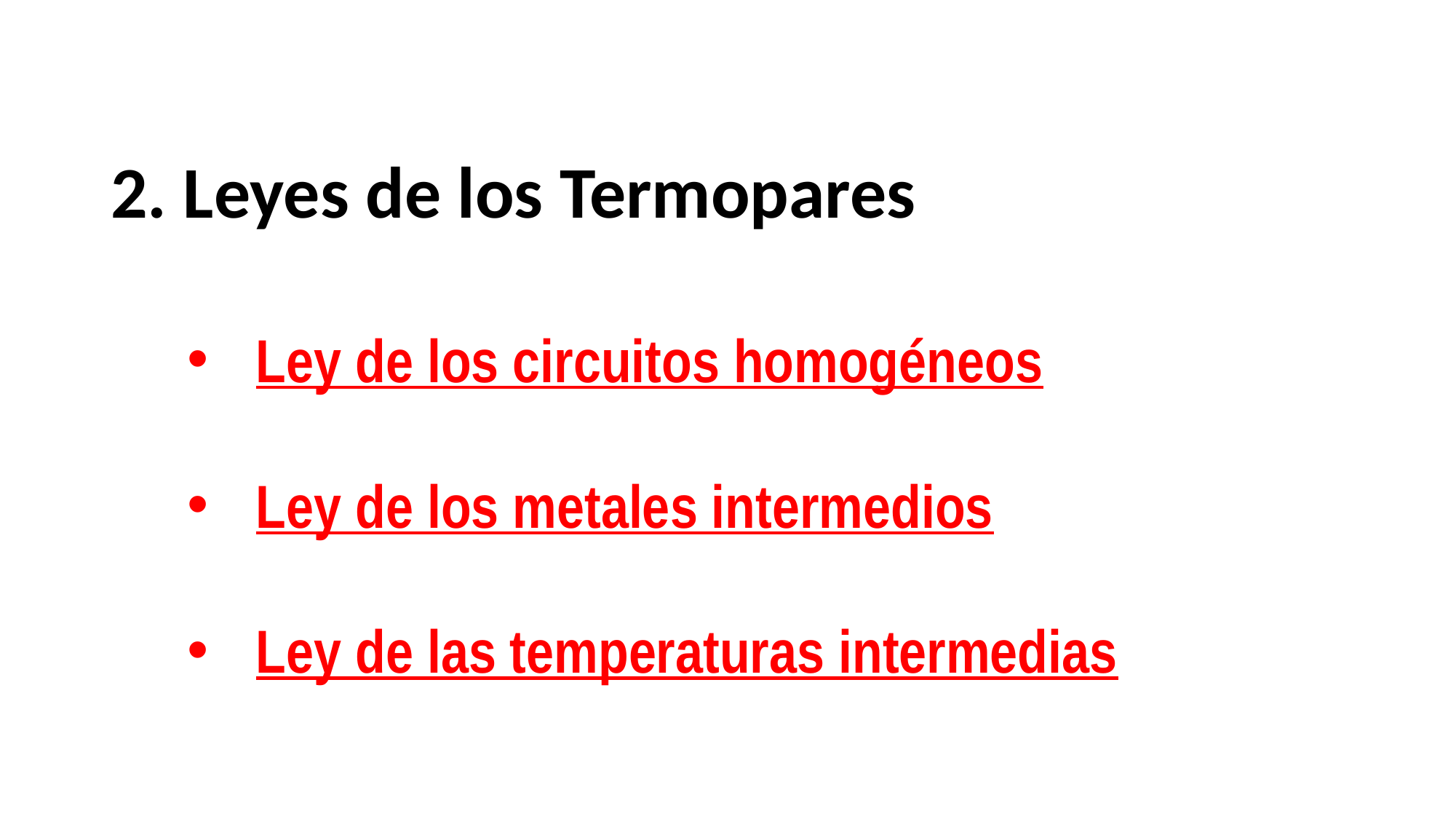

2. Leyes de los Termopares
Ley de los circuitos homogéneos

Ley de los metales intermedios

Ley de las temperaturas intermedias